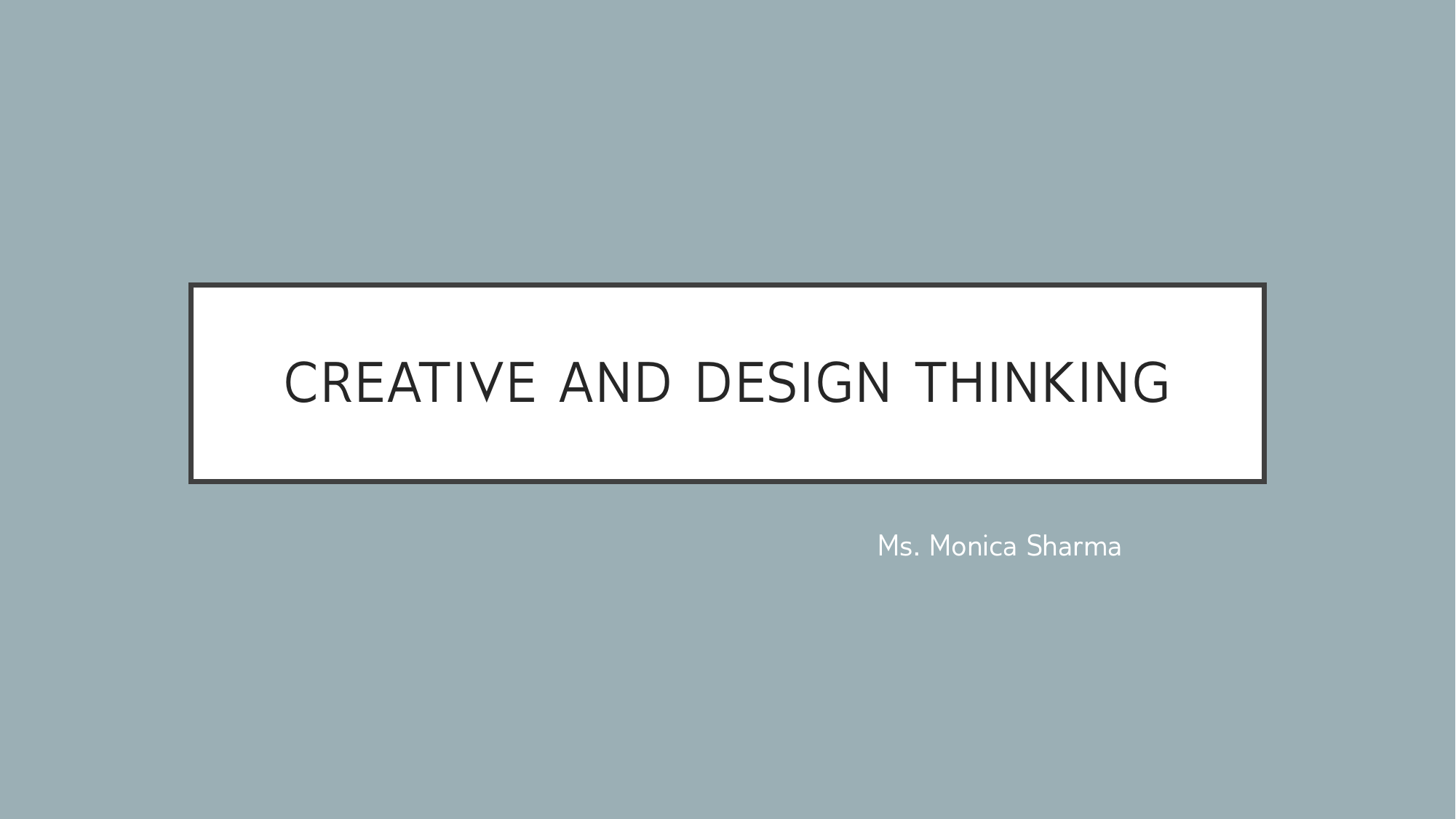

# CREATIVE AND DESIGN THINKING
Ms. Monica Sharma